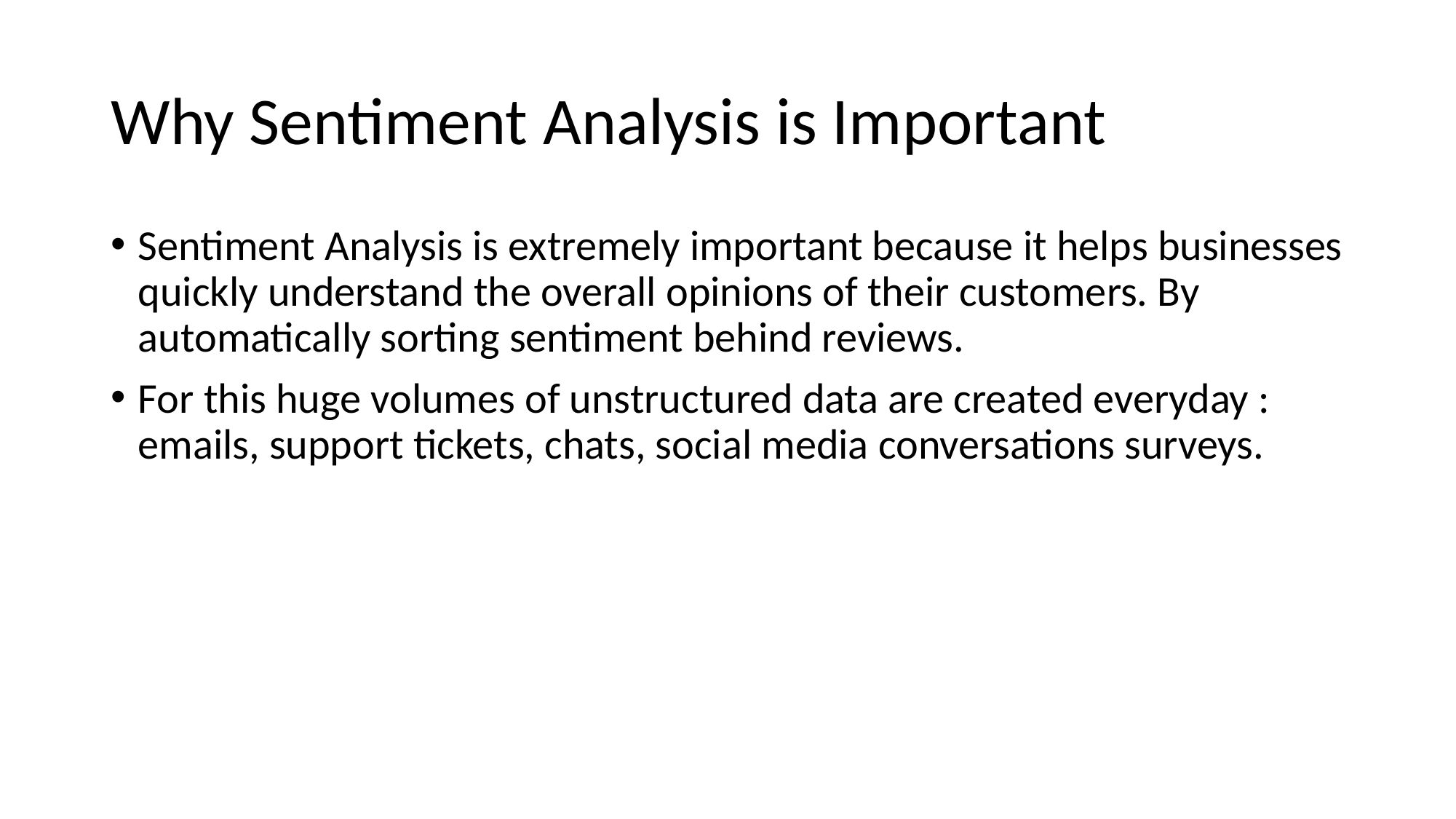

# Why Sentiment Analysis is Important
Sentiment Analysis is extremely important because it helps businesses quickly understand the overall opinions of their customers. By automatically sorting sentiment behind reviews.
For this huge volumes of unstructured data are created everyday : emails, support tickets, chats, social media conversations surveys.